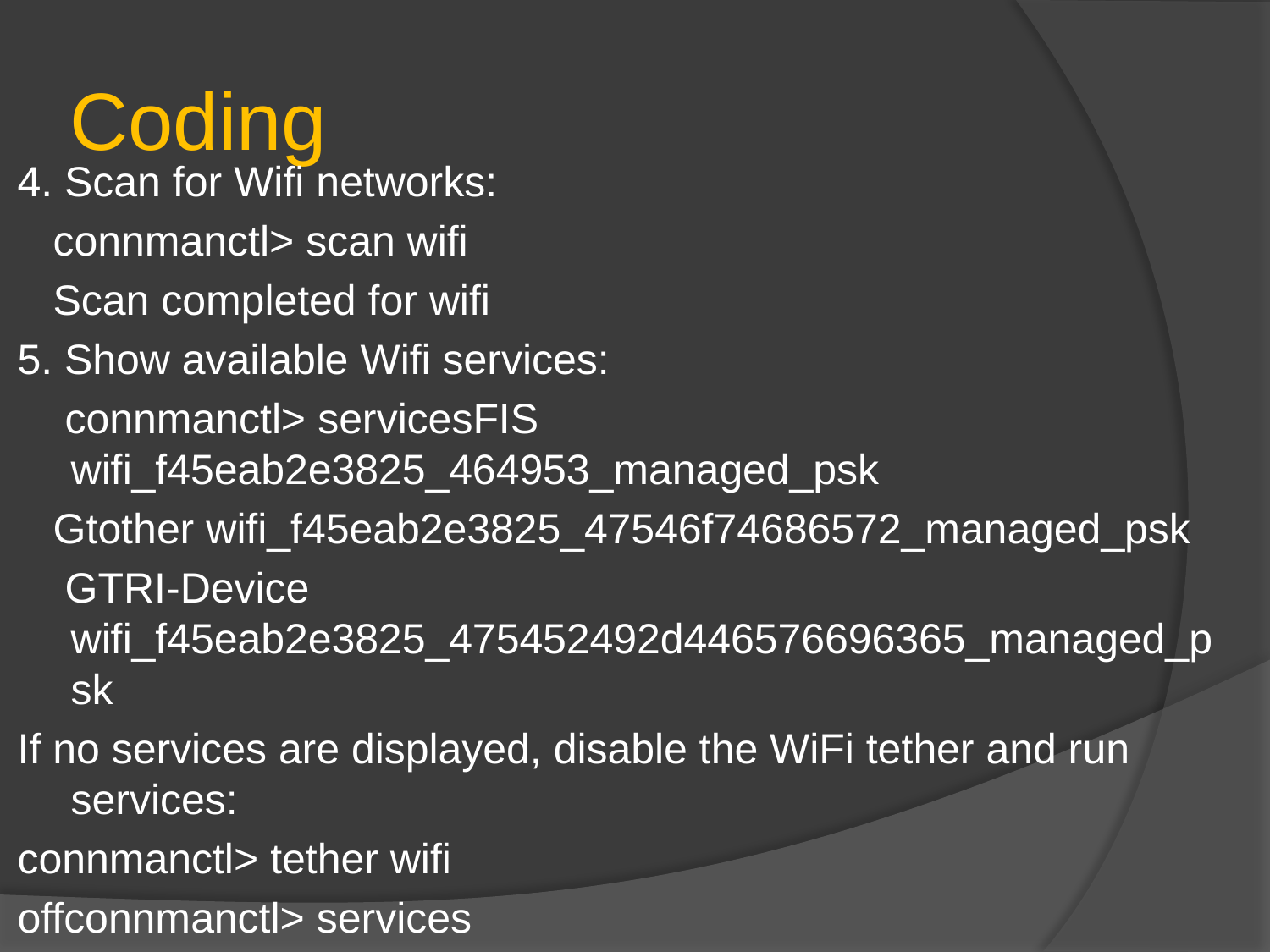

# Coding
4. Scan for Wifi networks:
   connmanctl> scan wifi
   Scan completed for wifi
5. Show available Wifi services:
    connmanctl> servicesFIS wifi_f45eab2e3825_464953_managed_psk
   Gtother wifi_f45eab2e3825_47546f74686572_managed_psk
    GTRI-Device wifi_f45eab2e3825_475452492d446576696365_managed_psk
If no services are displayed, disable the WiFi tether and run services:
connmanctl> tether wifi
offconnmanctl> services